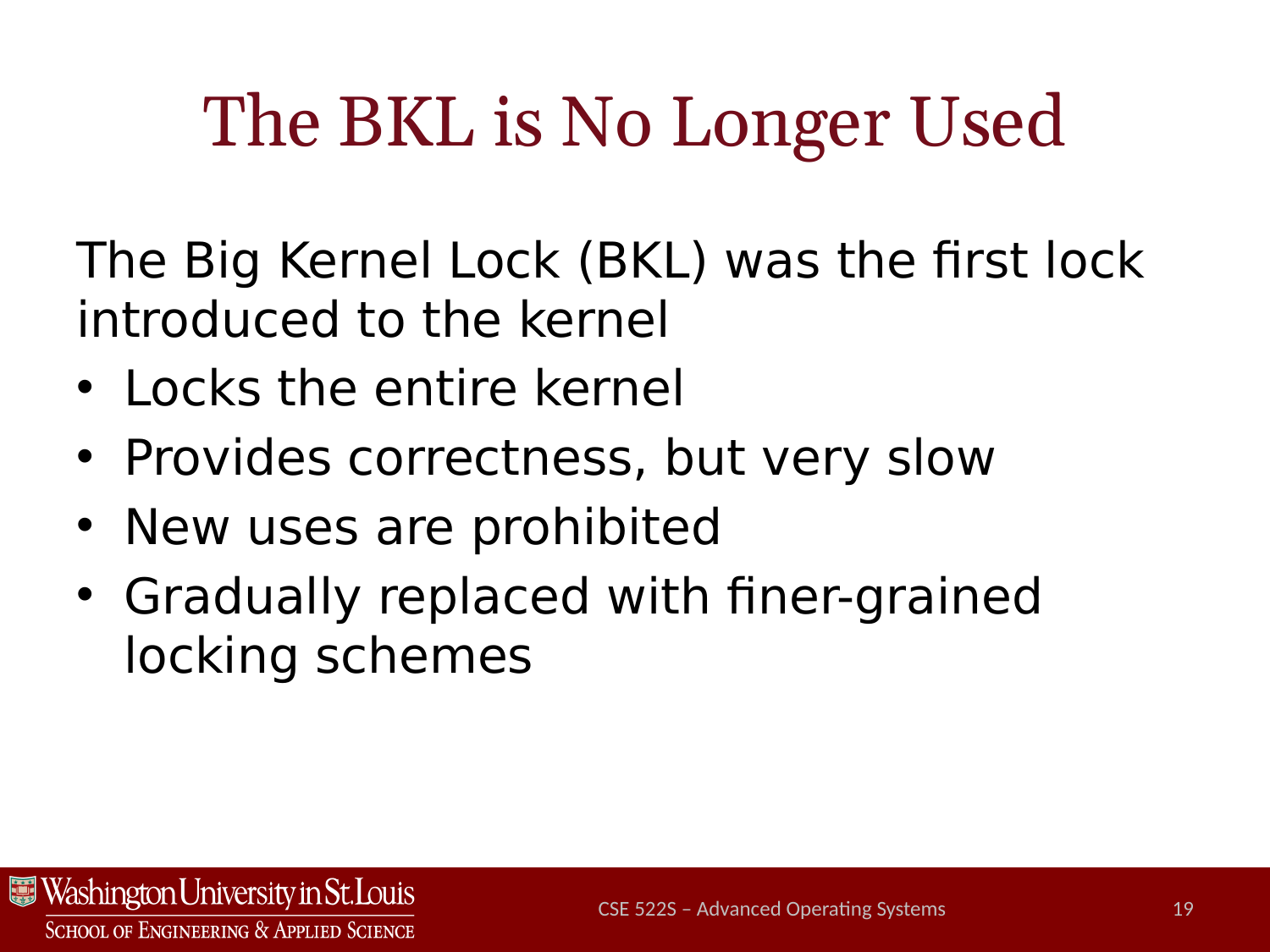

# The BKL is No Longer Used
The Big Kernel Lock (BKL) was the first lock introduced to the kernel
Locks the entire kernel
Provides correctness, but very slow
New uses are prohibited
Gradually replaced with finer-grained locking schemes
CSE 522S – Advanced Operating Systems
19